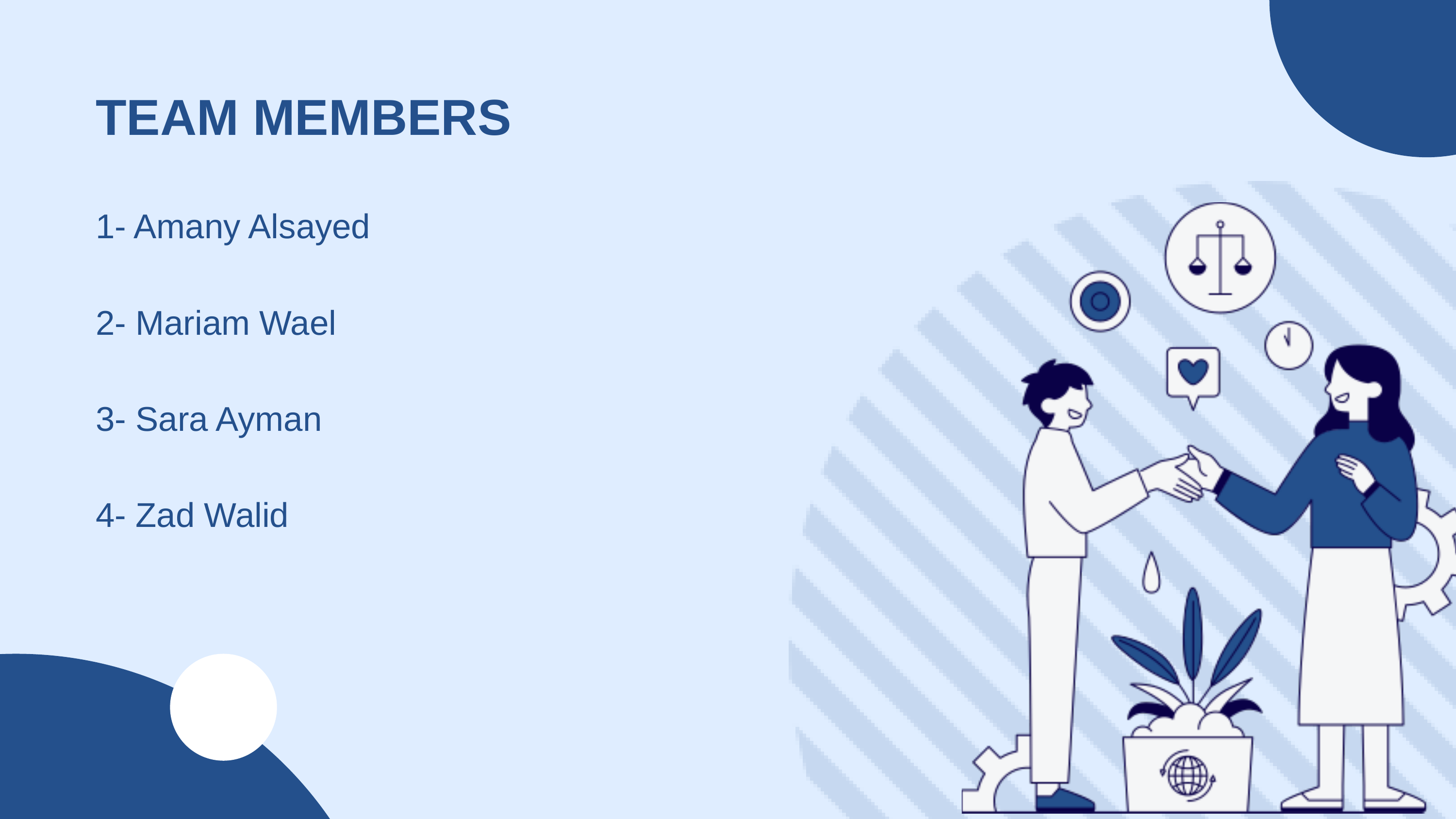

TEAM MEMBERS

1- Amany Alsayed

2- Mariam Wael

3- Sara Ayman

4- Zad Walid